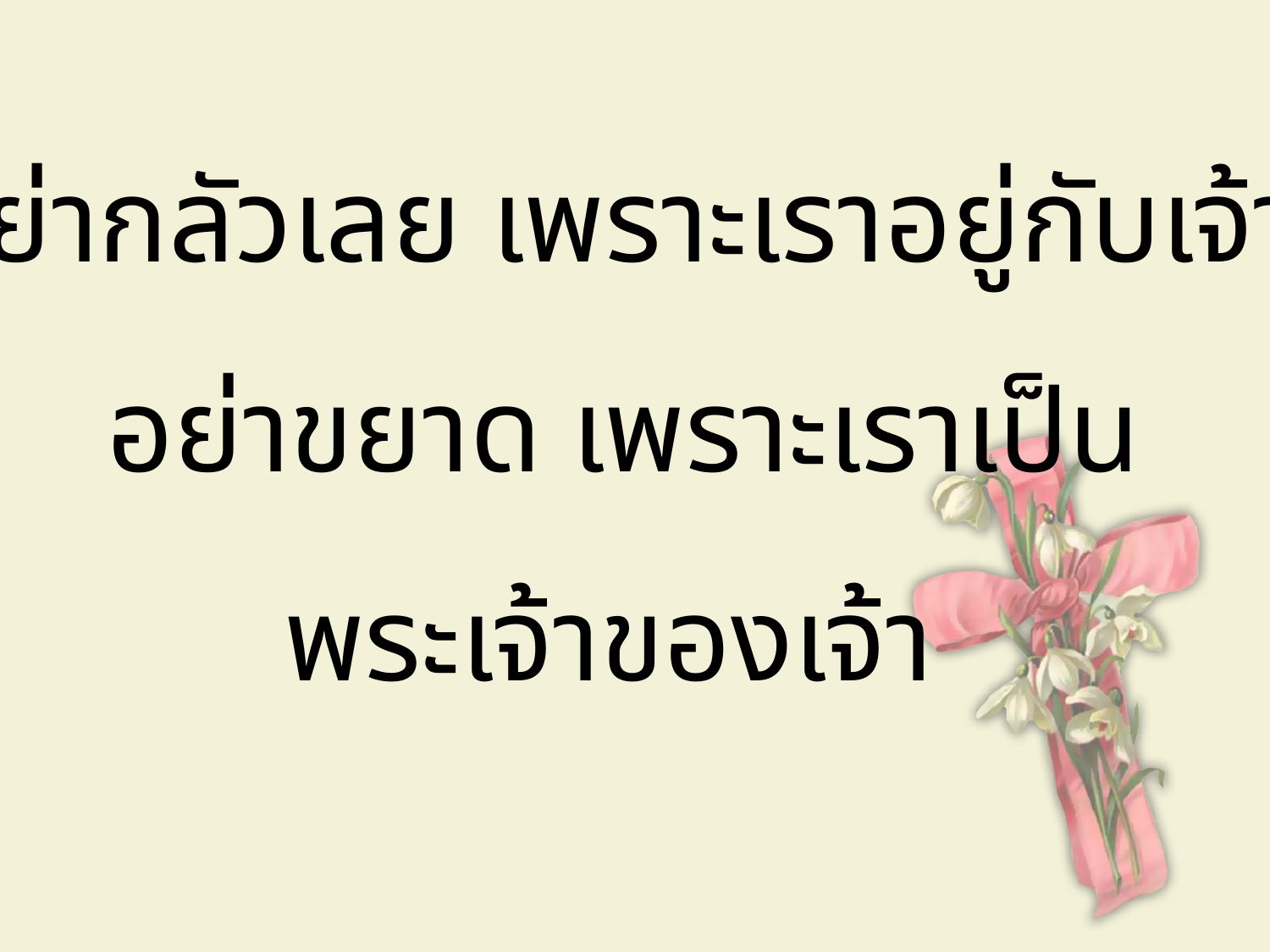

อย่ากลัวเลย เพราะเราอยู่กับเจ้า
 อย่าขยาด เพราะเราเป็น
พระเจ้าของเจ้า